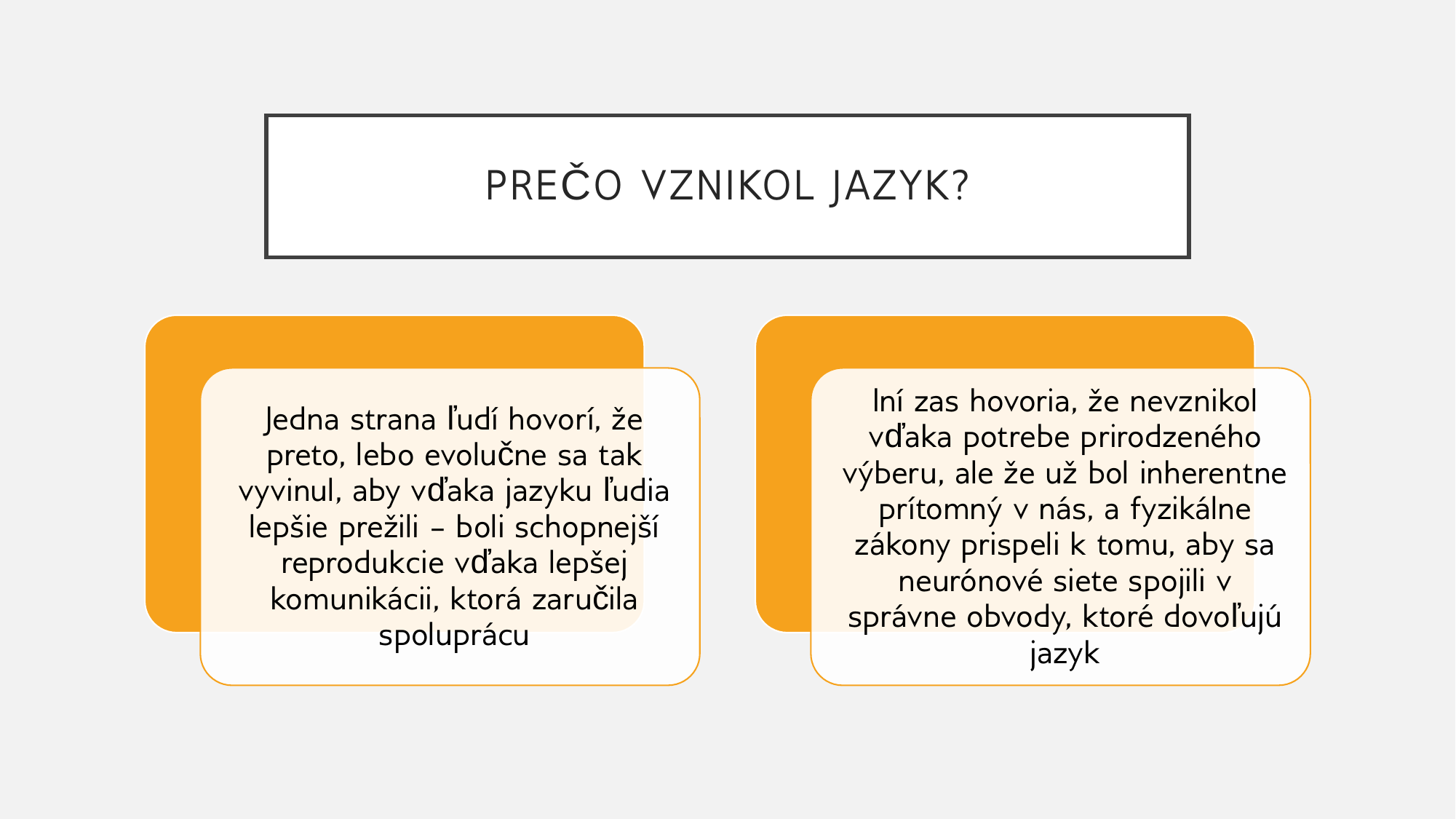

# Prečo vznikol jazyk?
Jedna strana ľudí hovorí, že preto, lebo evolučne sa tak vyvinul, aby vďaka jazyku ľudia lepšie prežili – boli schopnejší reprodukcie vďaka lepšej komunikácii, ktorá zaručila spoluprácu
Iní zas hovoria, že nevznikol vďaka potrebe prirodzeného výberu, ale že už bol inherentne prítomný v nás, a fyzikálne zákony prispeli k tomu, aby sa neurónové siete spojili v správne obvody, ktoré dovoľujú jazyk